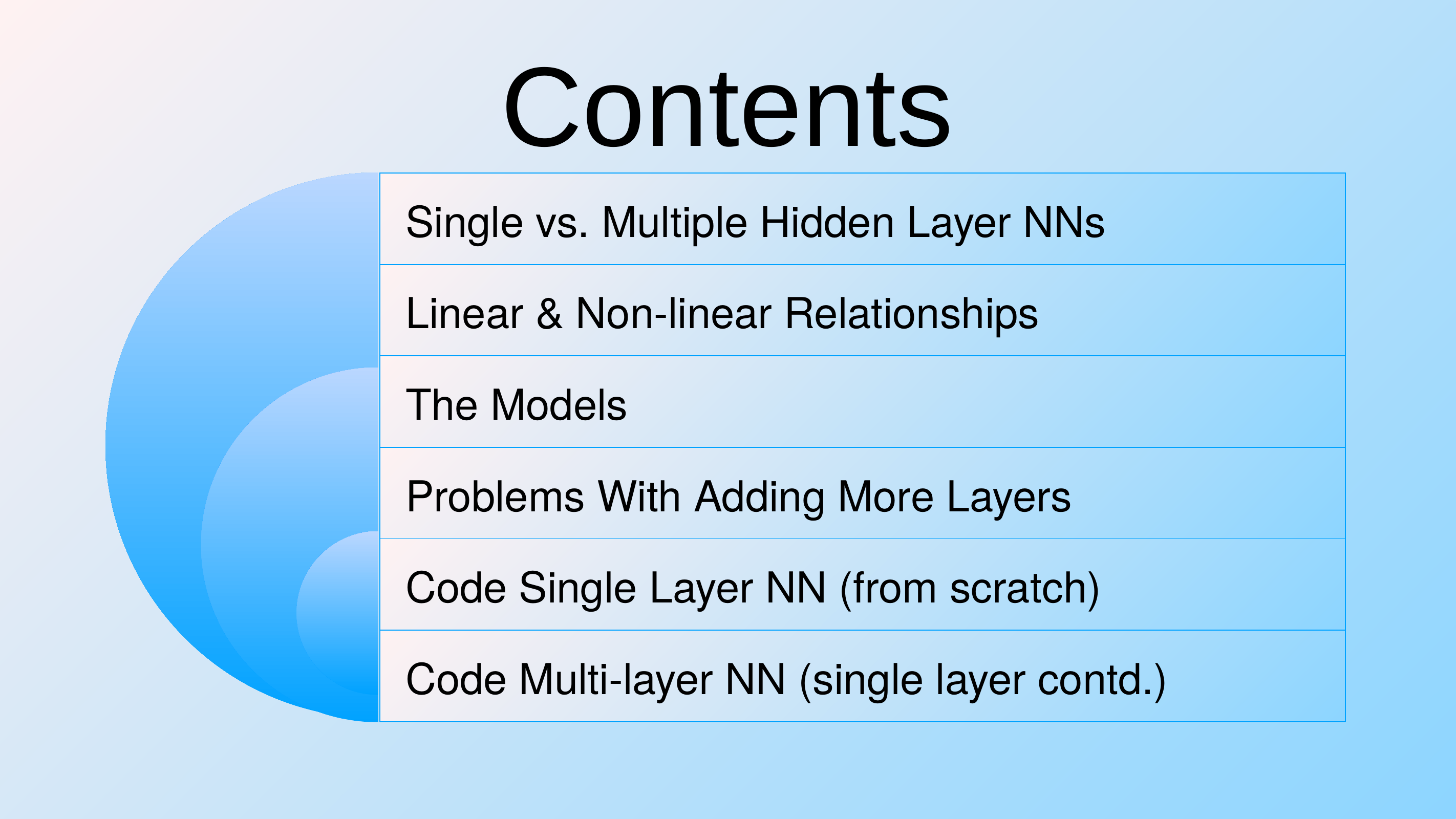

# Contents

| Single vs. Multiple Hidden Layer NNs |
| --- |
| Linear & Non-linear Relationships |
| The Models |
| Problems With Adding More Layers |
| Code Single Layer NN (from scratch) |
| Code Multi-layer NN (single layer contd.) |